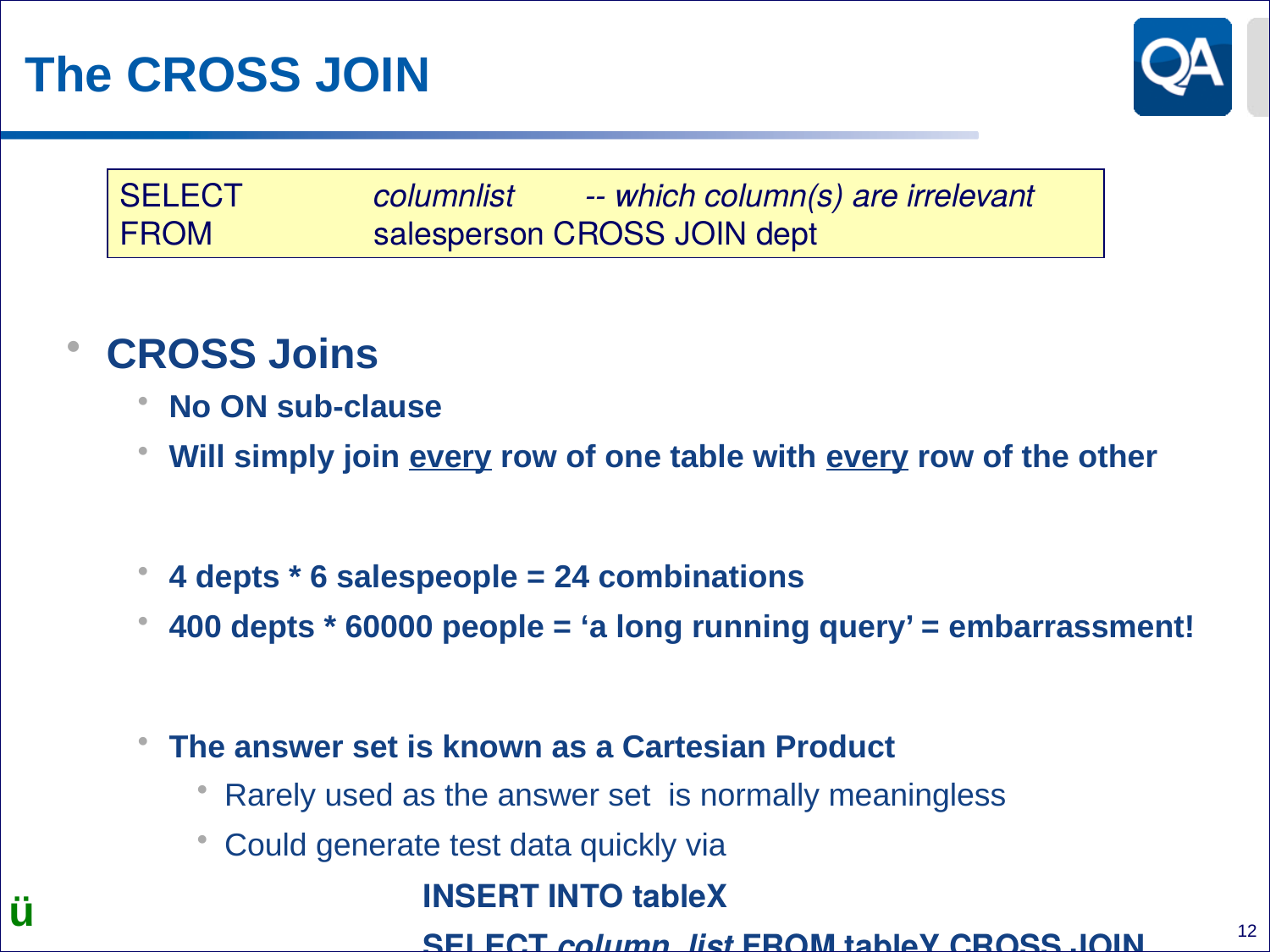

# The CROSS JOIN

SELECT 	columnlist        -- which column(s) are irrelevant
FROM 		salesperson CROSS JOIN dept

CROSS Joins
No ON sub-clause
Will simply join every row of one table with every row of the other

4 depts * 6 salespeople = 24 combinations
400 depts * 60000 people = ‘a long running query’ = embarrassment!

The answer set is known as a Cartesian Product
Rarely used as the answer set  is normally meaningless
Could generate test data quickly via
			INSERT INTO tableX
			SELECT column_list FROM tableY CROSS JOIN tableZ

ü